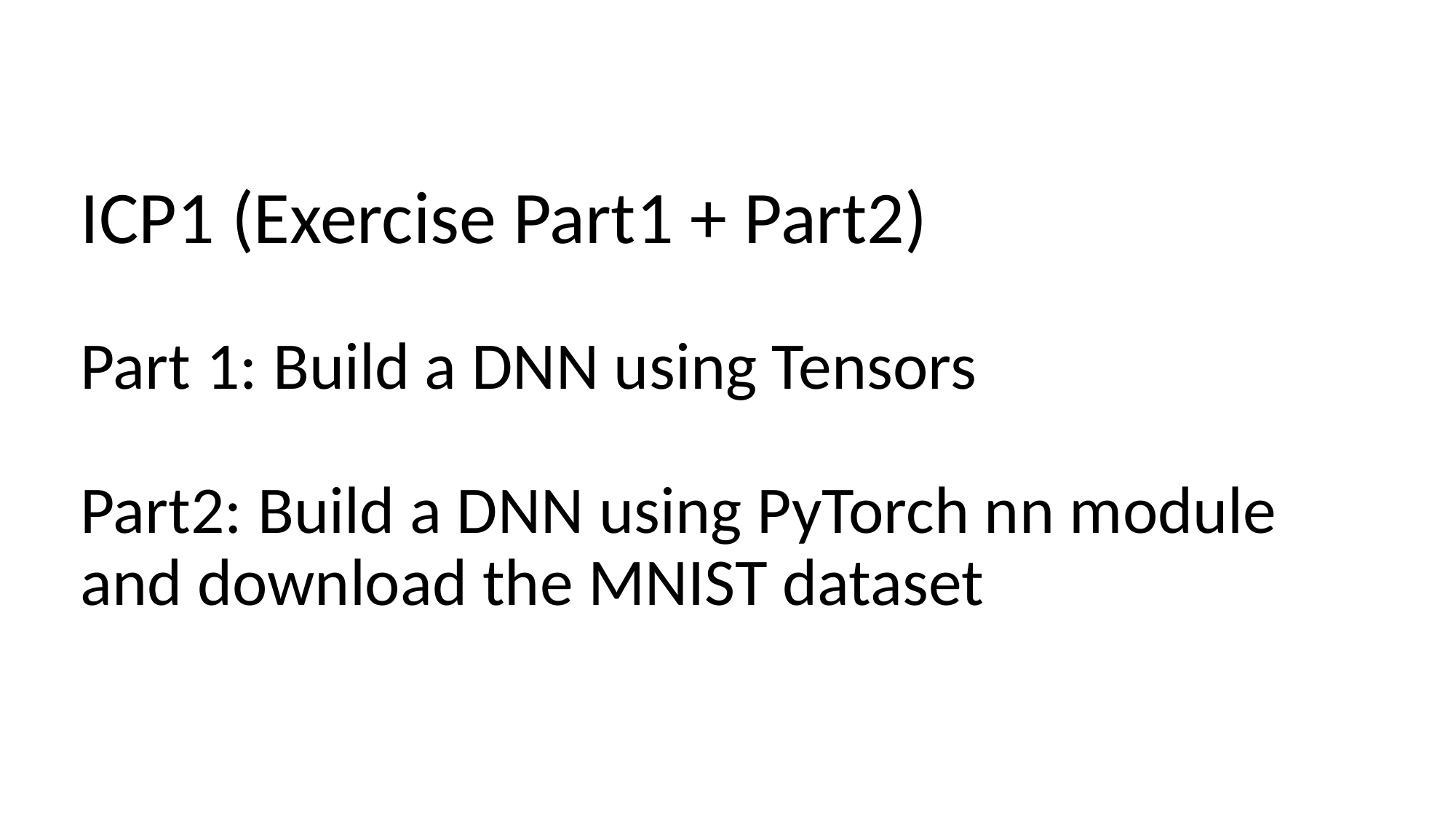

# ICP1 (Exercise Part1 + Part2) Part 1: Build a DNN using Tensors Part2: Build a DNN using PyTorch nn module and download the MNIST dataset